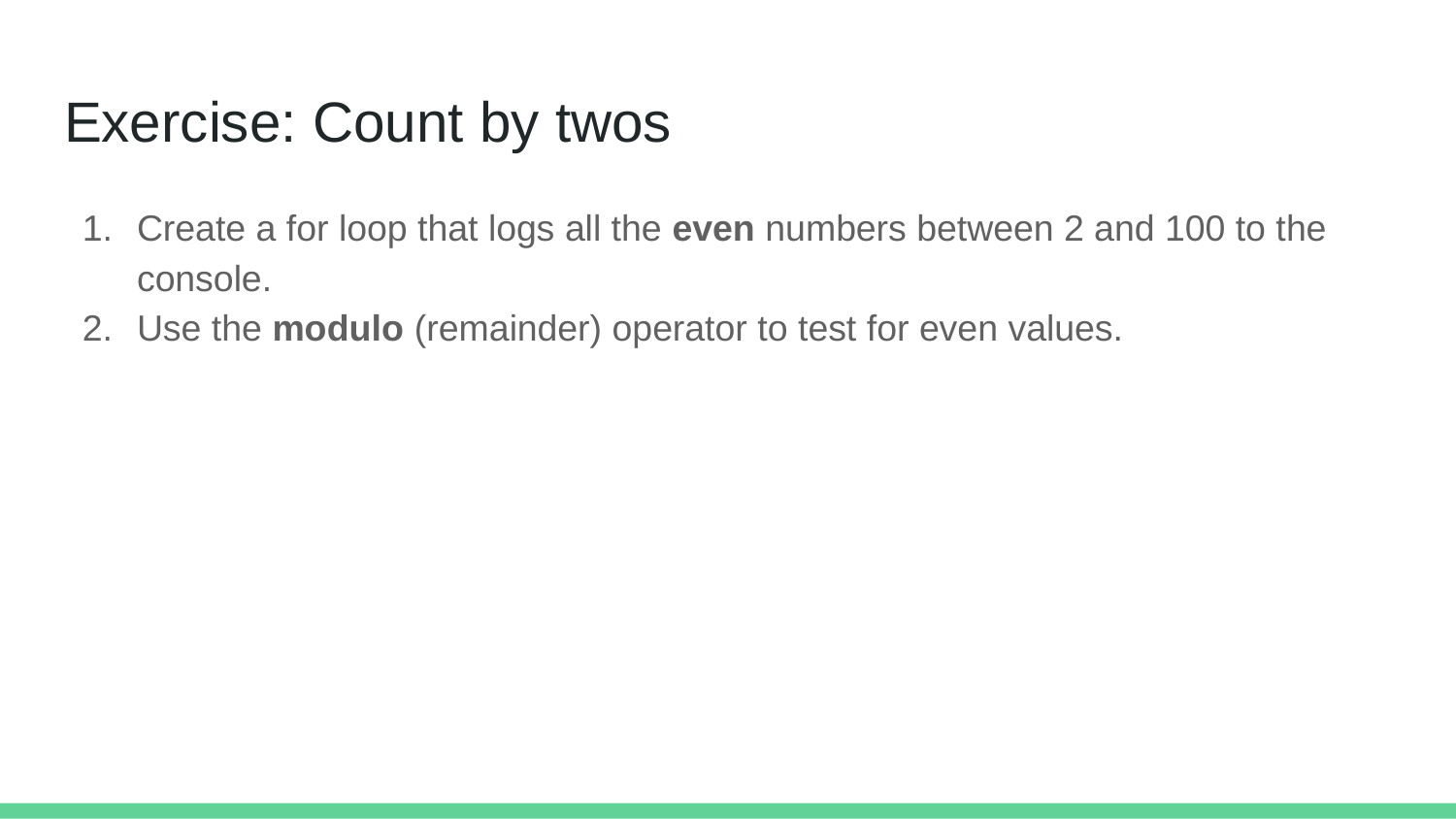

# Exercise: Count by twos
Create a for loop that logs all the even numbers between 2 and 100 to the console.
Use the modulo (remainder) operator to test for even values.